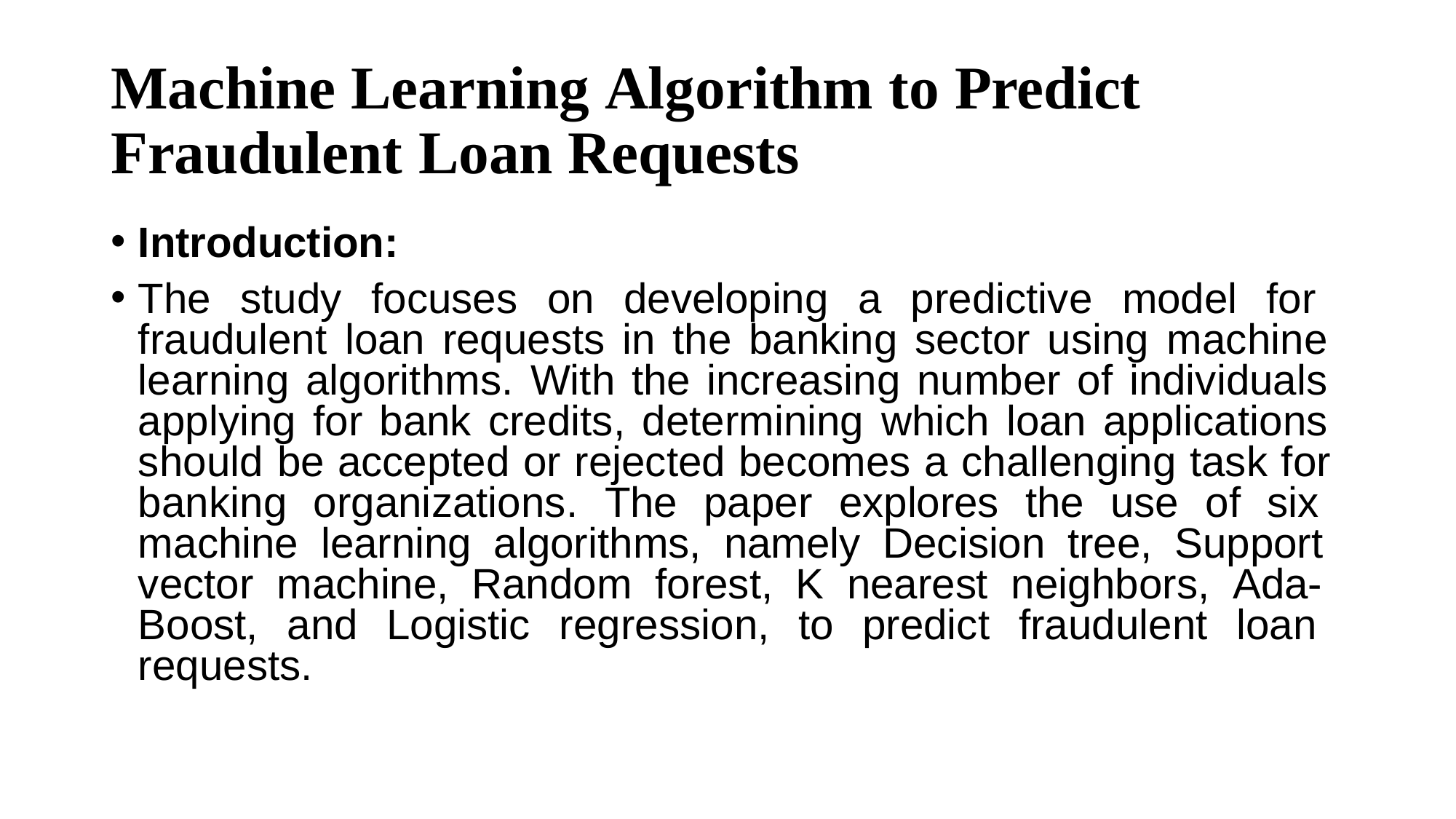

# Machine Learning Algorithm to Predict  Fraudulent Loan Requests
Introduction:
The study focuses on developing a predictive model for  fraudulent loan requests in the banking sector using machine  learning algorithms. With the increasing number of individuals  applying for bank credits, determining which loan applications  should be accepted or rejected becomes a challenging task for  banking organizations. The paper explores the use of six  machine learning algorithms, namely Decision tree, Support  vector machine, Random forest, K nearest neighbors, Ada-  Boost, and Logistic regression, to predict fraudulent loan  requests.